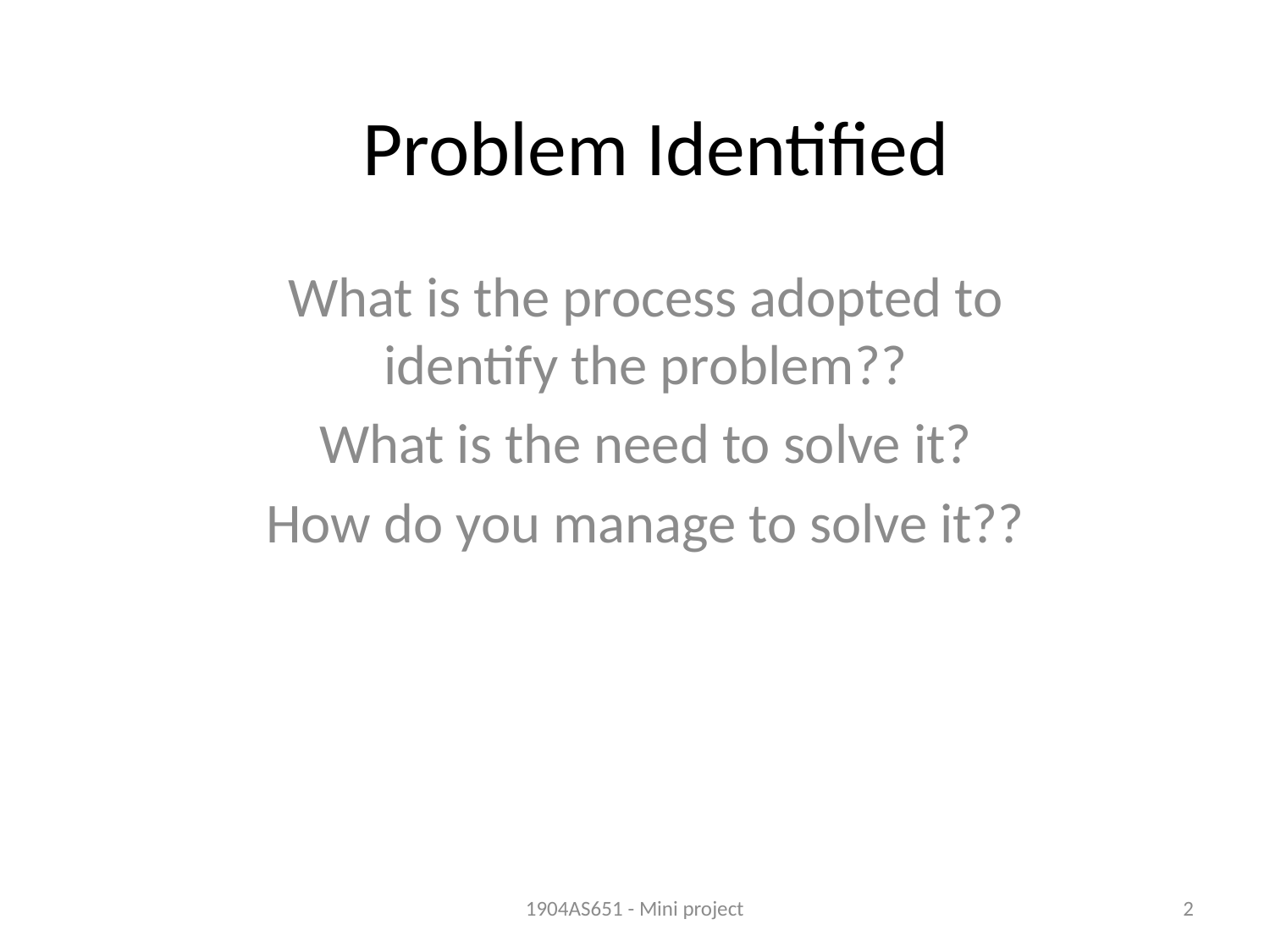

# Problem Identified
What is the process adopted to identify the problem??
What is the need to solve it?
How do you manage to solve it??
1904AS651 - Mini project
2